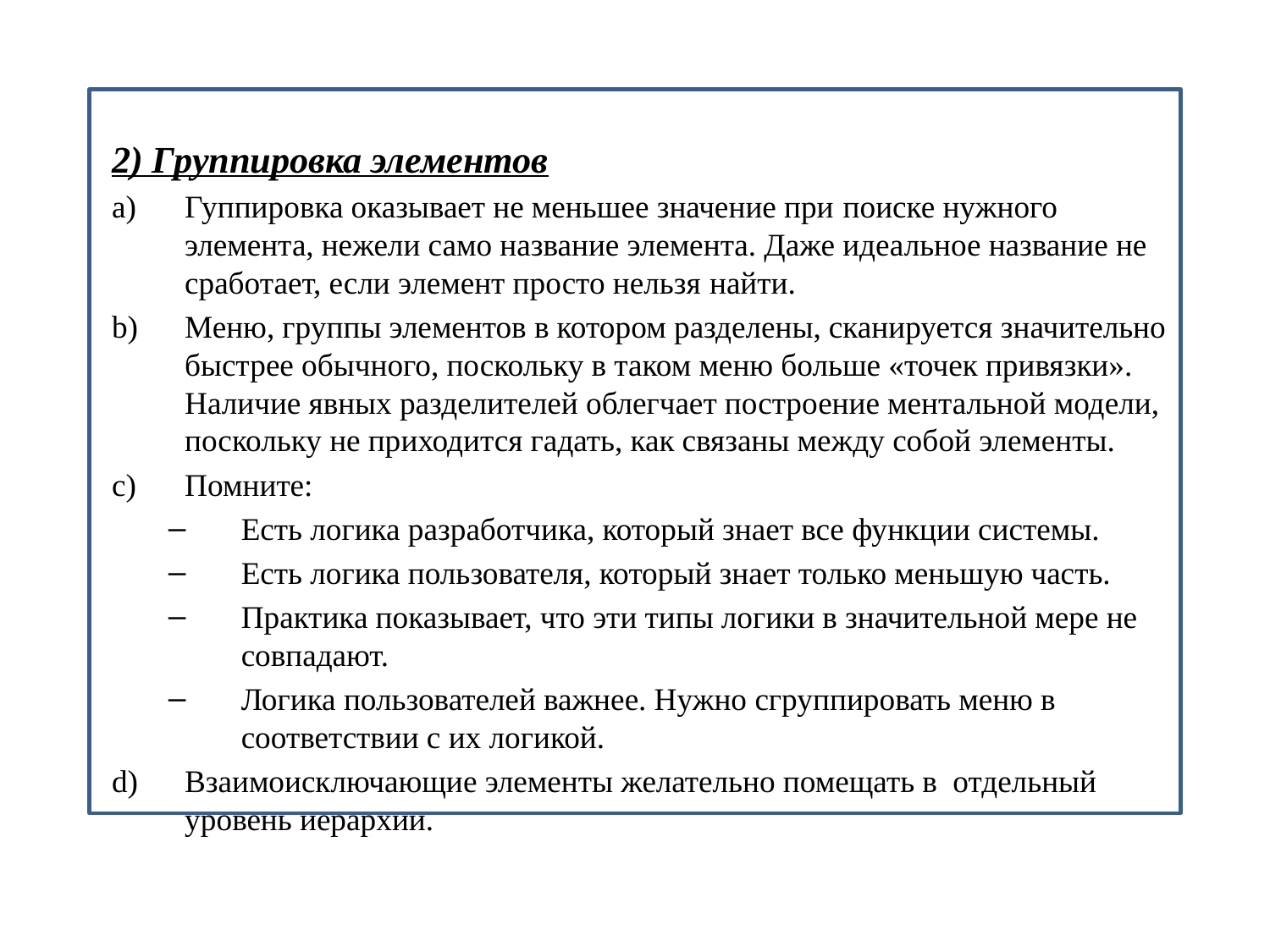

2) Группировка элементов
Гуппировка оказывает не меньшее значение при поиске нужного элемента, нежели само название элемента. Даже идеальное название не сработает, если элемент просто нельзя найти.
Меню, группы элементов в котором разделены, сканируется значительно быстрее обычного, поскольку в таком меню больше «точек привязки».  Наличие явных разделителей облегчает построение ментальной модели, поскольку не приходится гадать, как связаны между собой элементы.
Помните:
Есть логика разработчика, который знает все функции системы.
Есть логика пользователя, который знает только меньшую часть.
Практика показывает, что эти типы логики в значительной мере не совпадают.
Логика пользователей важнее. Нужно сгруппировать меню в соответствии с их логикой.
Взаимоисключающие элементы желательно помещать в  отдельный уровень иерархии.